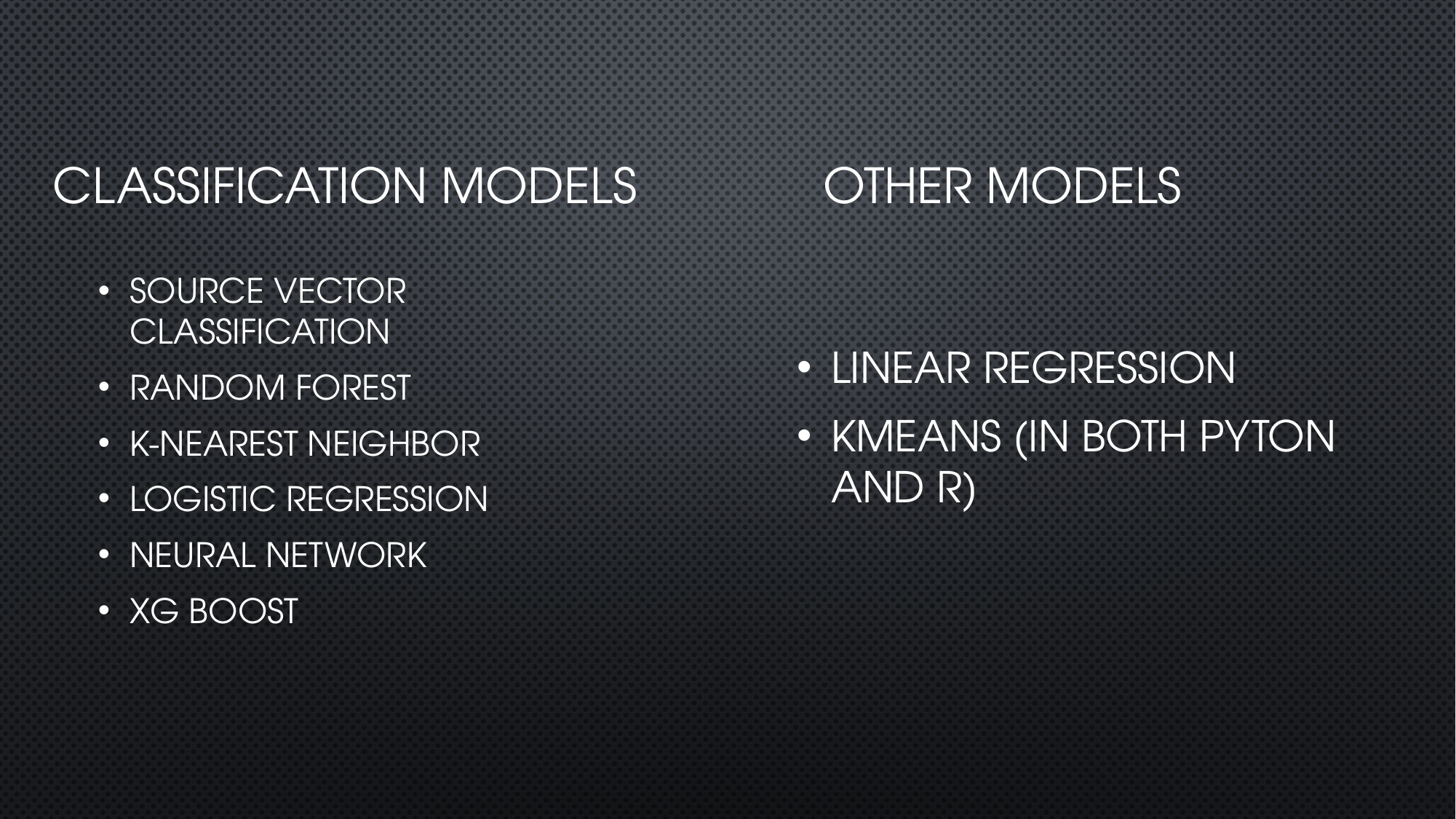

# Classification models
other models
Linear regression
kmeans (In both pyton and r)
Source vector Classification
Random Forest
K-nearest neighbor
Logistic regression
Neural network
XG Boost